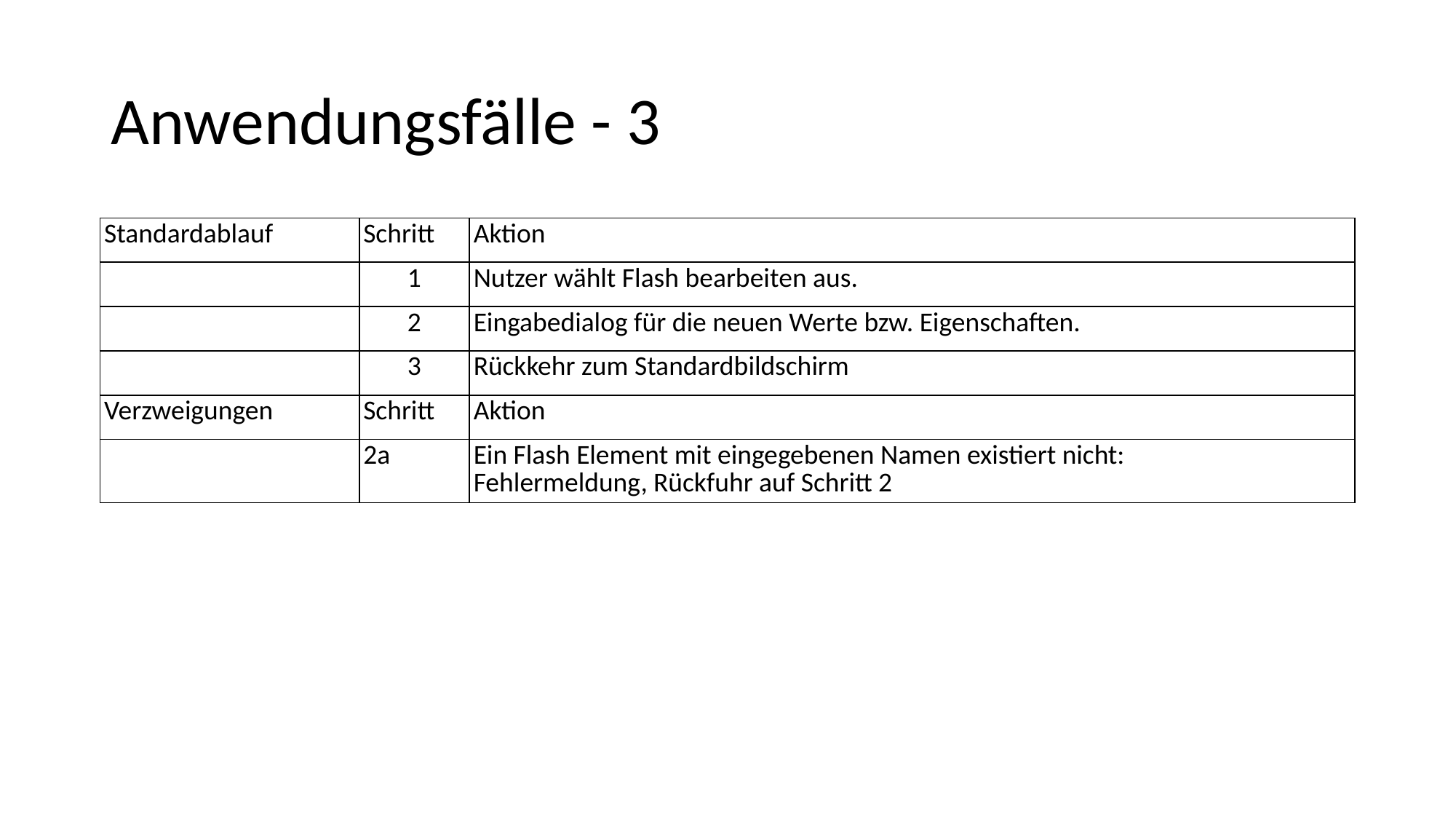

# Anwendungsfälle - 3
| Standardablauf | Schritt | Aktion |
| --- | --- | --- |
|  | 1 | Nutzer wählt Flash bearbeiten aus. |
|  | 2 | Eingabedialog für die neuen Werte bzw. Eigenschaften. |
|  | 3 | Rückkehr zum Standardbildschirm |
| Verzweigungen | Schritt | Aktion |
|  | 2a | Ein Flash Element mit eingegebenen Namen existiert nicht: Fehlermeldung, Rückfuhr auf Schritt 2 |